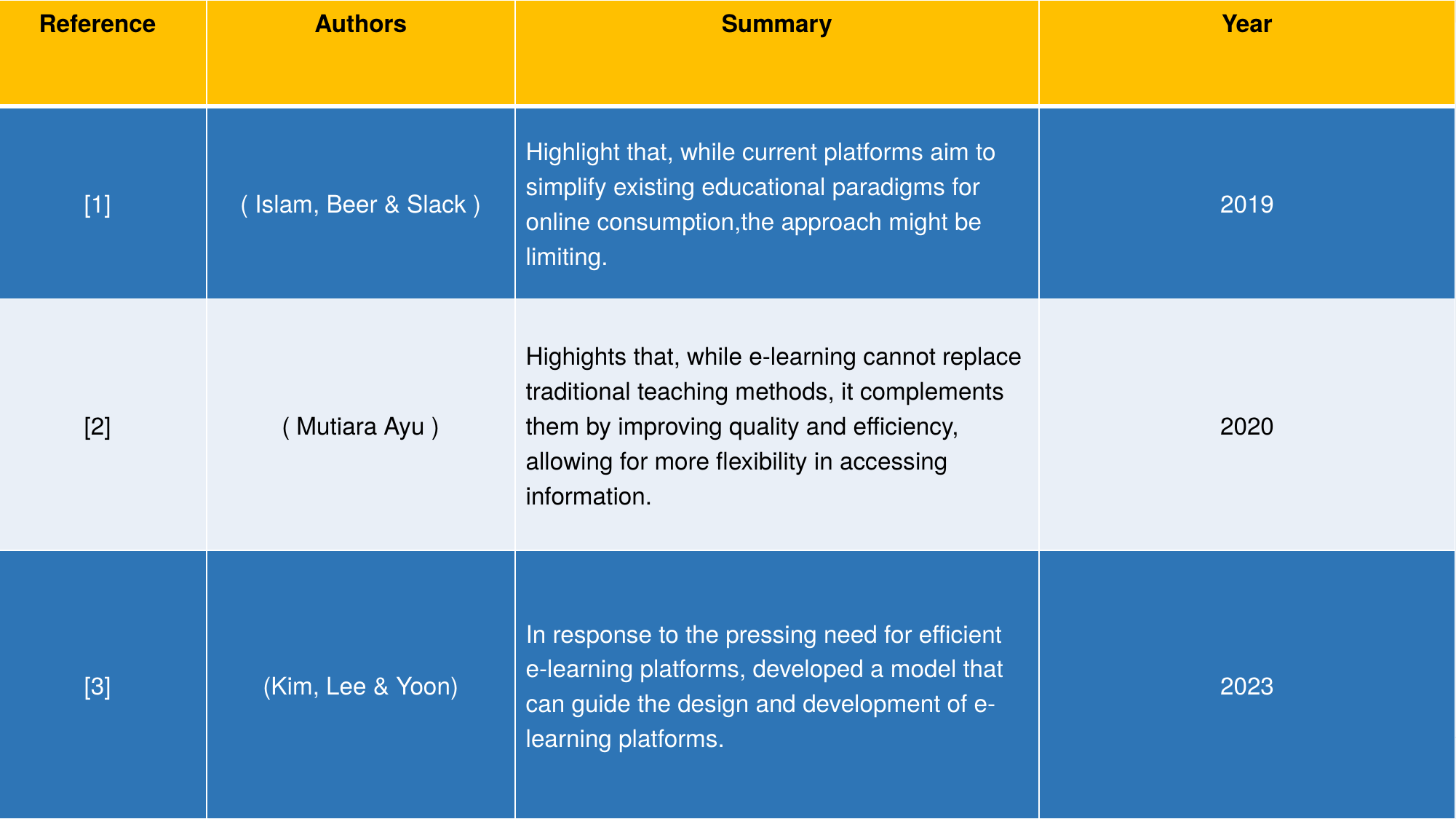

| Reference | Authors | Summary | Year |
| --- | --- | --- | --- |
| [1] | ( Islam, Beer & Slack ) | Highlight that, while current platforms aim to simplify existing educational paradigms for online consumption,the approach might be limiting. | 2019 |
| [2] | ( Mutiara Ayu ) | Highights that, while e-learning cannot replace traditional teaching methods, it complements them by improving quality and efficiency, allowing for more flexibility in accessing information. | 2020 |
| [3] | (Kim, Lee & Yoon) | In response to the pressing need for efficient e-learning platforms, developed a model that can guide the design and development of e-learning platforms. | 2023 |